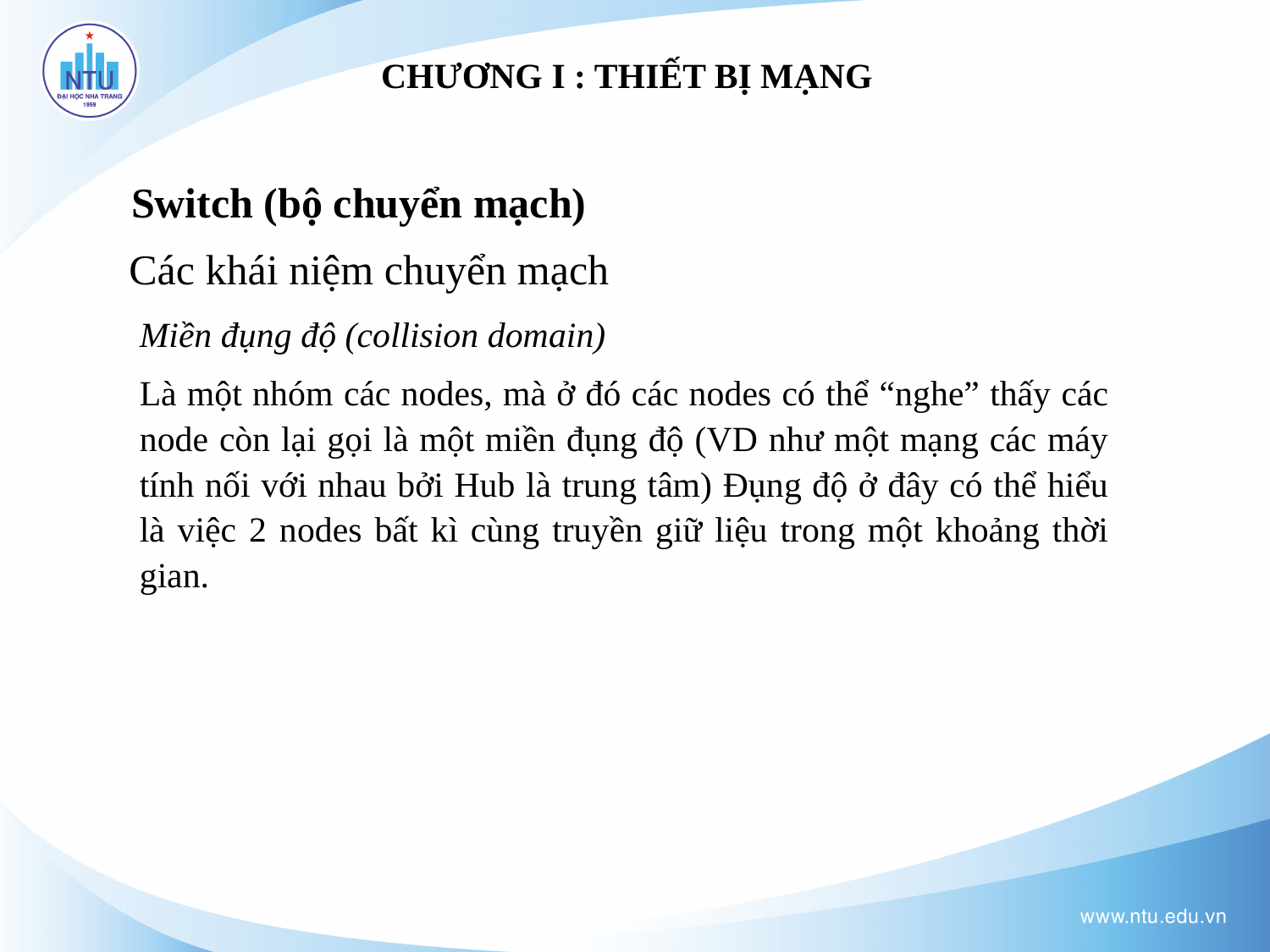

# CHƯƠNG I : THIẾT BỊ MẠNG
Switch (bộ chuyển mạch)
Các khái niệm chuyển mạch
Miền đụng độ (collision domain)
Là một nhóm các nodes, mà ở đó các nodes có thể “nghe” thấy các node còn lại gọi là một miền đụng độ (VD như một mạng các máy tính nối với nhau bởi Hub là trung tâm) Đụng độ ở đây có thể hiểu là việc 2 nodes bất kì cùng truyền giữ liệu trong một khoảng thời gian.